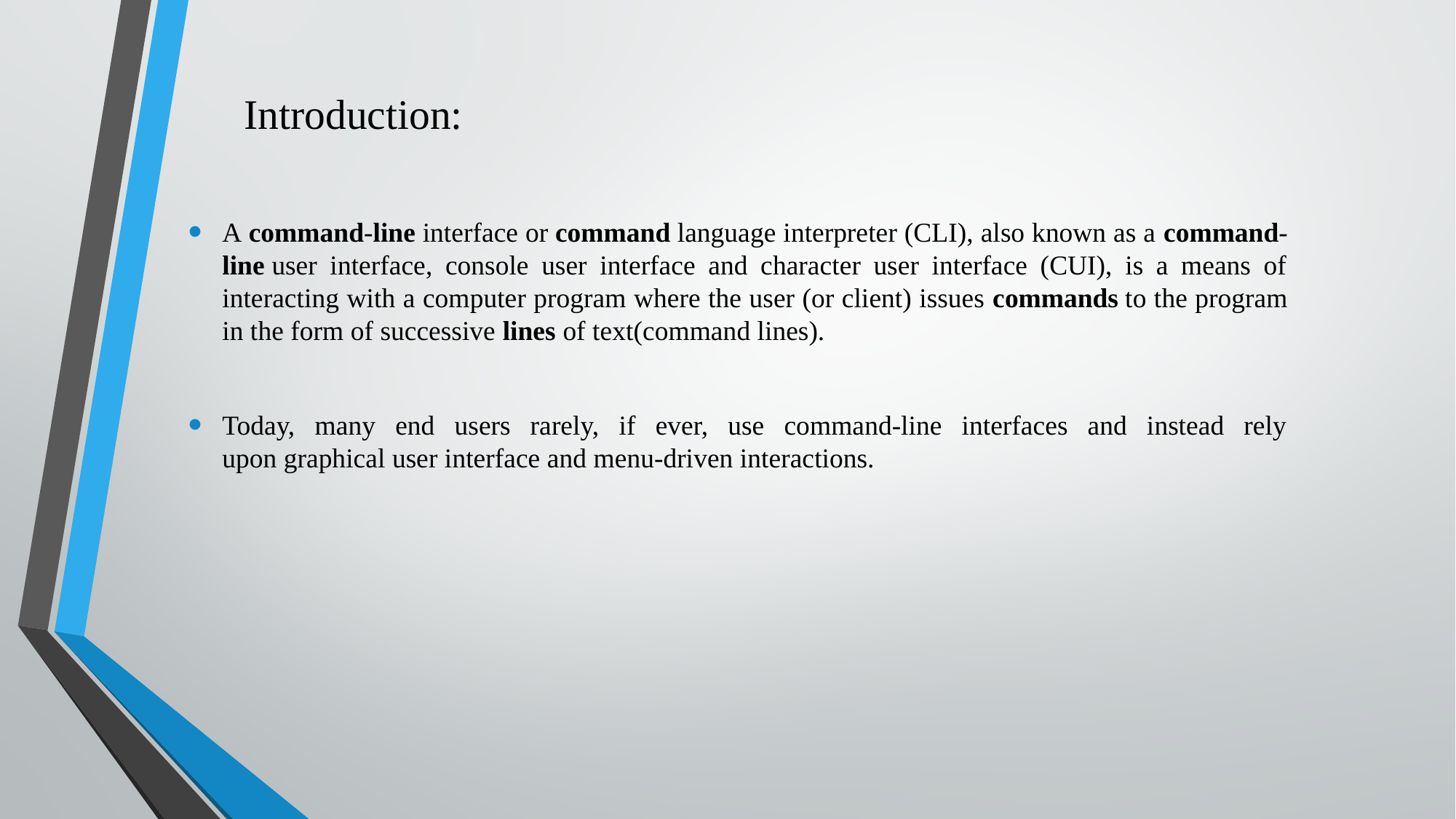

# Introduction:
A command-line interface or command language interpreter (CLI), also known as a command-line user interface, console user interface and character user interface (CUI), is a means of interacting with a computer program where the user (or client) issues commands to the program in the form of successive lines of text(command lines).

Today, many end users rarely, if ever, use command-line interfaces and instead rely upon graphical user interface and menu-driven interactions.